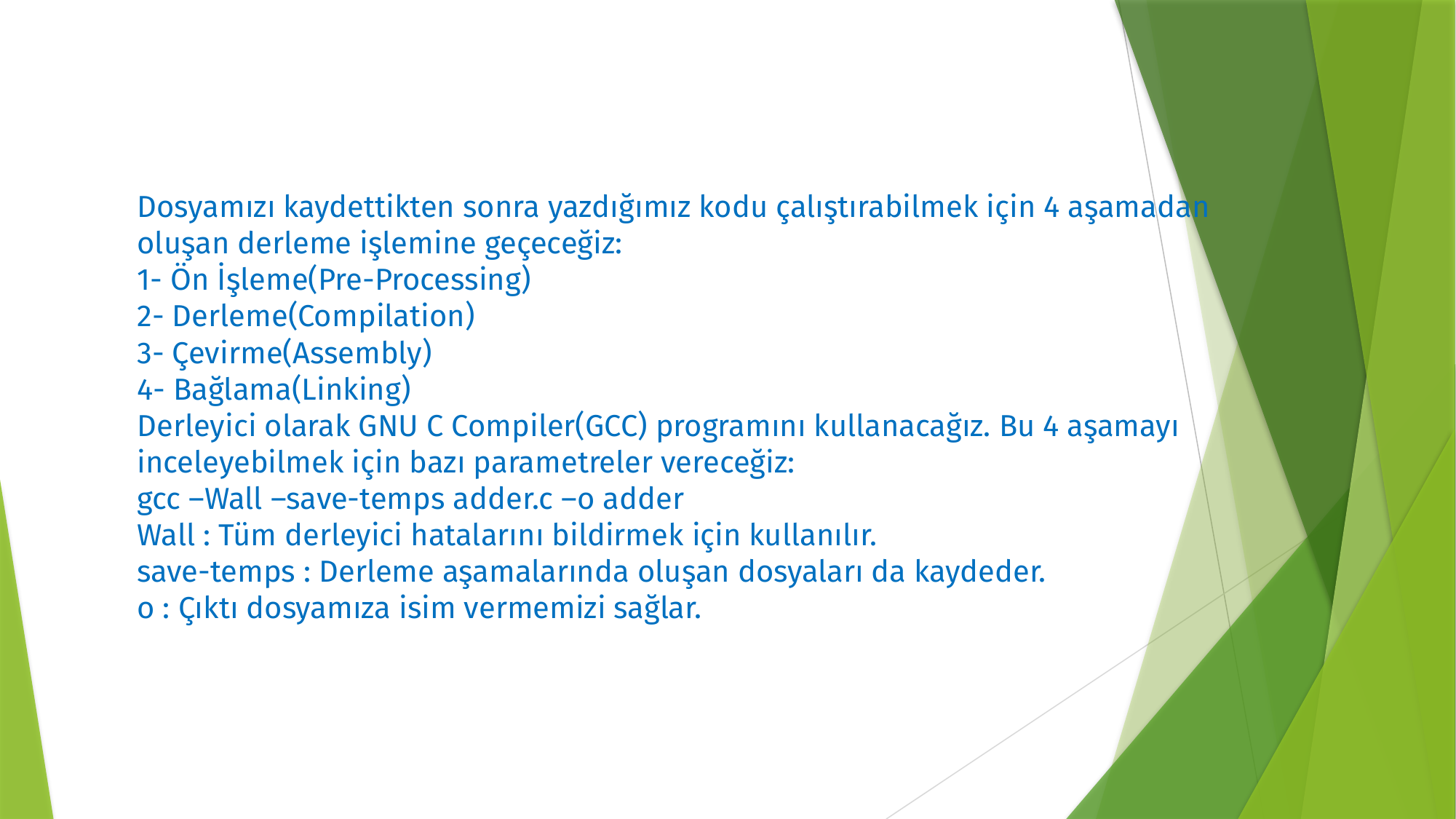

Dosyamızı kaydettikten sonra yazdığımız kodu çalıştırabilmek için 4 aşamadan oluşan derleme işlemine geçeceğiz:
1- Ön İşleme(Pre-Processing)
2- Derleme(Compilation)
3- Çevirme(Assembly)
4- Bağlama(Linking)
Derleyici olarak GNU C Compiler(GCC) programını kullanacağız. Bu 4 aşamayı inceleyebilmek için bazı parametreler vereceğiz:
gcc –Wall –save-temps adder.c –o adder
Wall : Tüm derleyici hatalarını bildirmek için kullanılır.
save-temps : Derleme aşamalarında oluşan dosyaları da kaydeder.
o : Çıktı dosyamıza isim vermemizi sağlar.